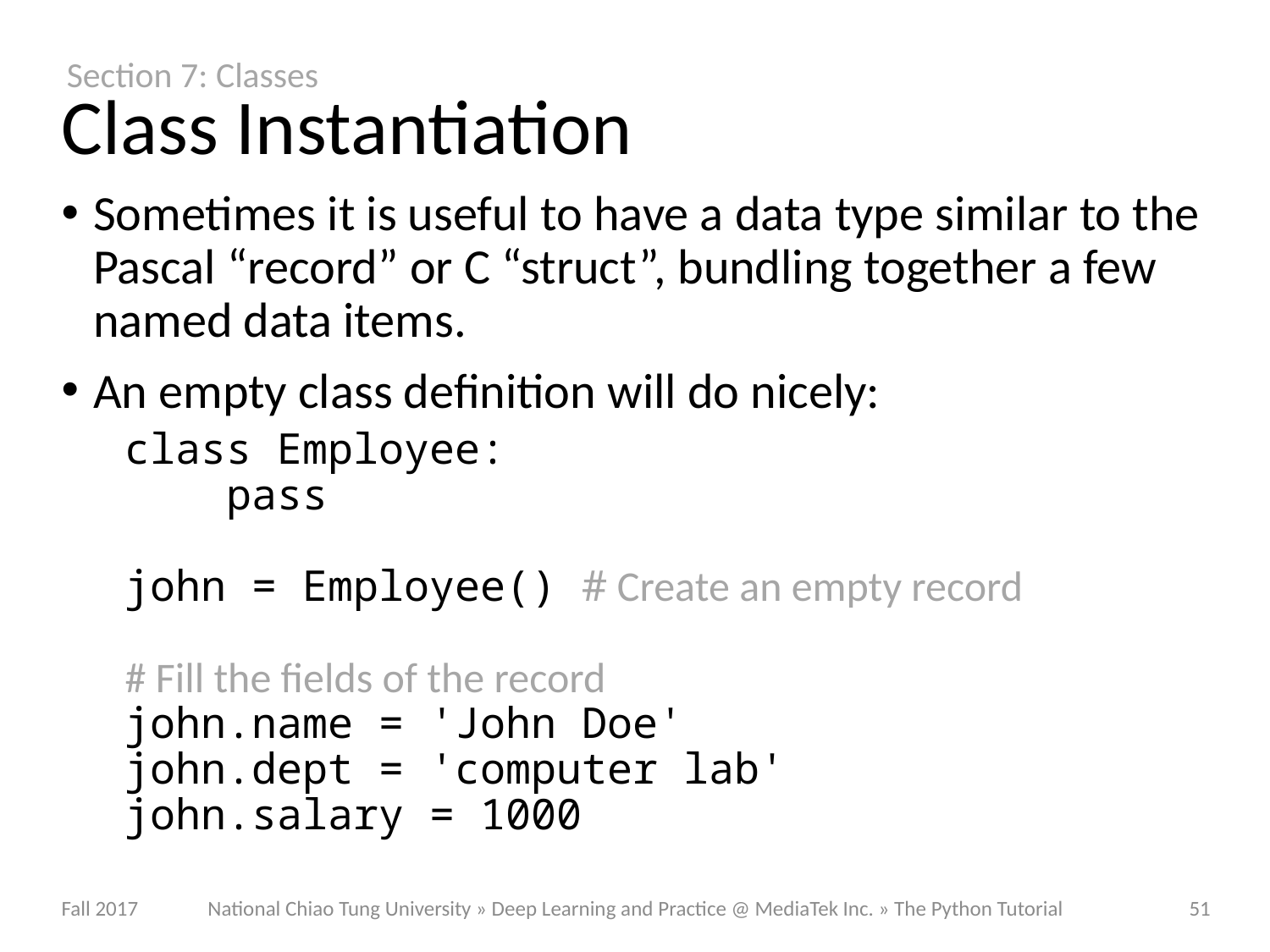

Section 7: Classes
# Class Instantiation
Sometimes it is useful to have a data type similar to the Pascal “record” or C “struct”, bundling together a few named data items.
An empty class definition will do nicely:
class Employee:
    pass
john = Employee() # Create an empty record
# Fill the fields of the record
john.name = 'John Doe'
john.dept = 'computer lab'
john.salary = 1000
National Chiao Tung University » Deep Learning and Practice @ MediaTek Inc. » The Python Tutorial
Fall 2017
51